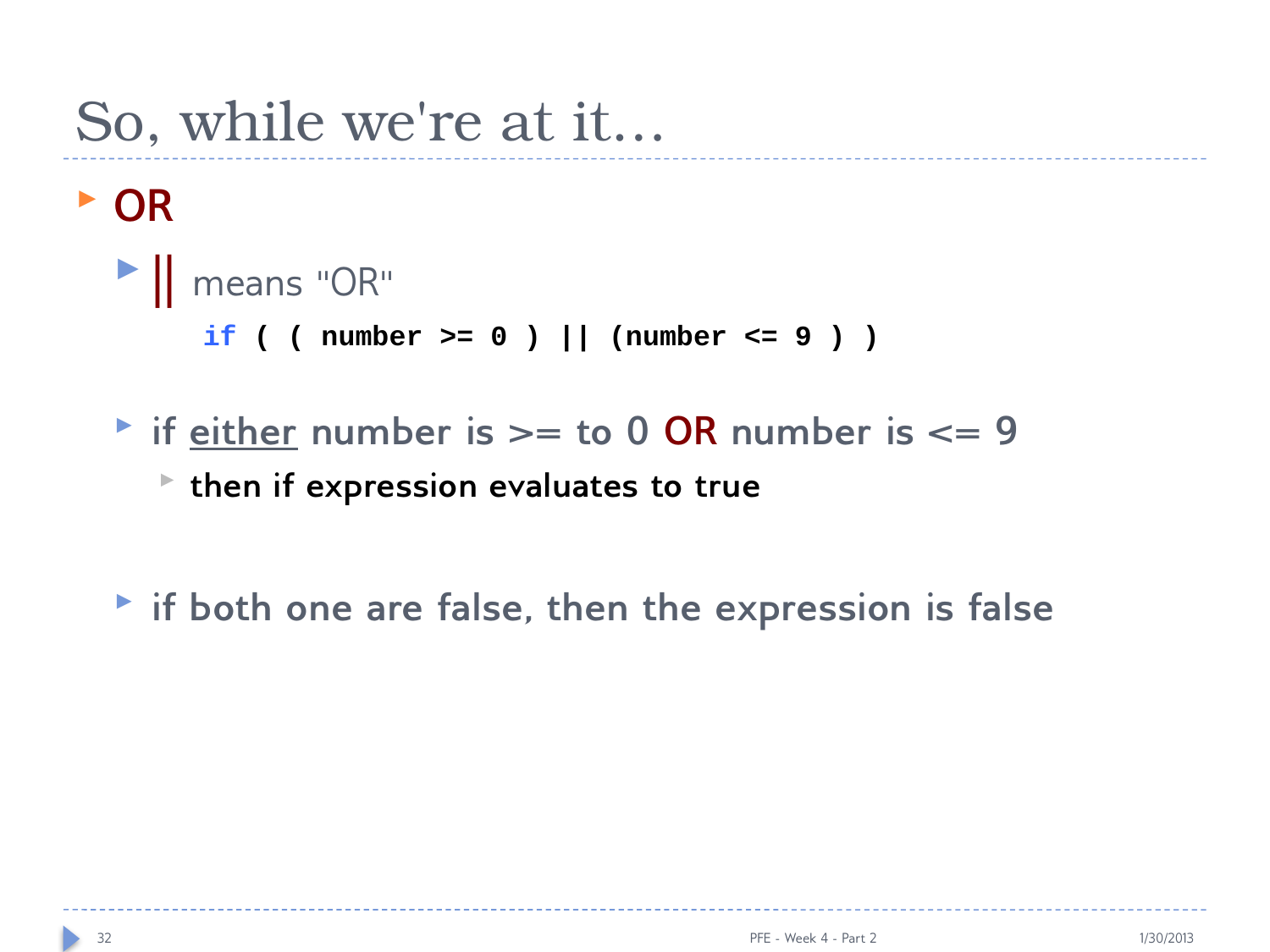

# So, while we're at it…
OR
|| means "OR"
	if ( ( number >= 0 ) || (number <= 9 ) )

if either number is >= to 0 OR number is <= 9
then if expression evaluates to true

if both one are false, then the expression is false

32
PFE - Week 4 - Part 2
1/30/2013